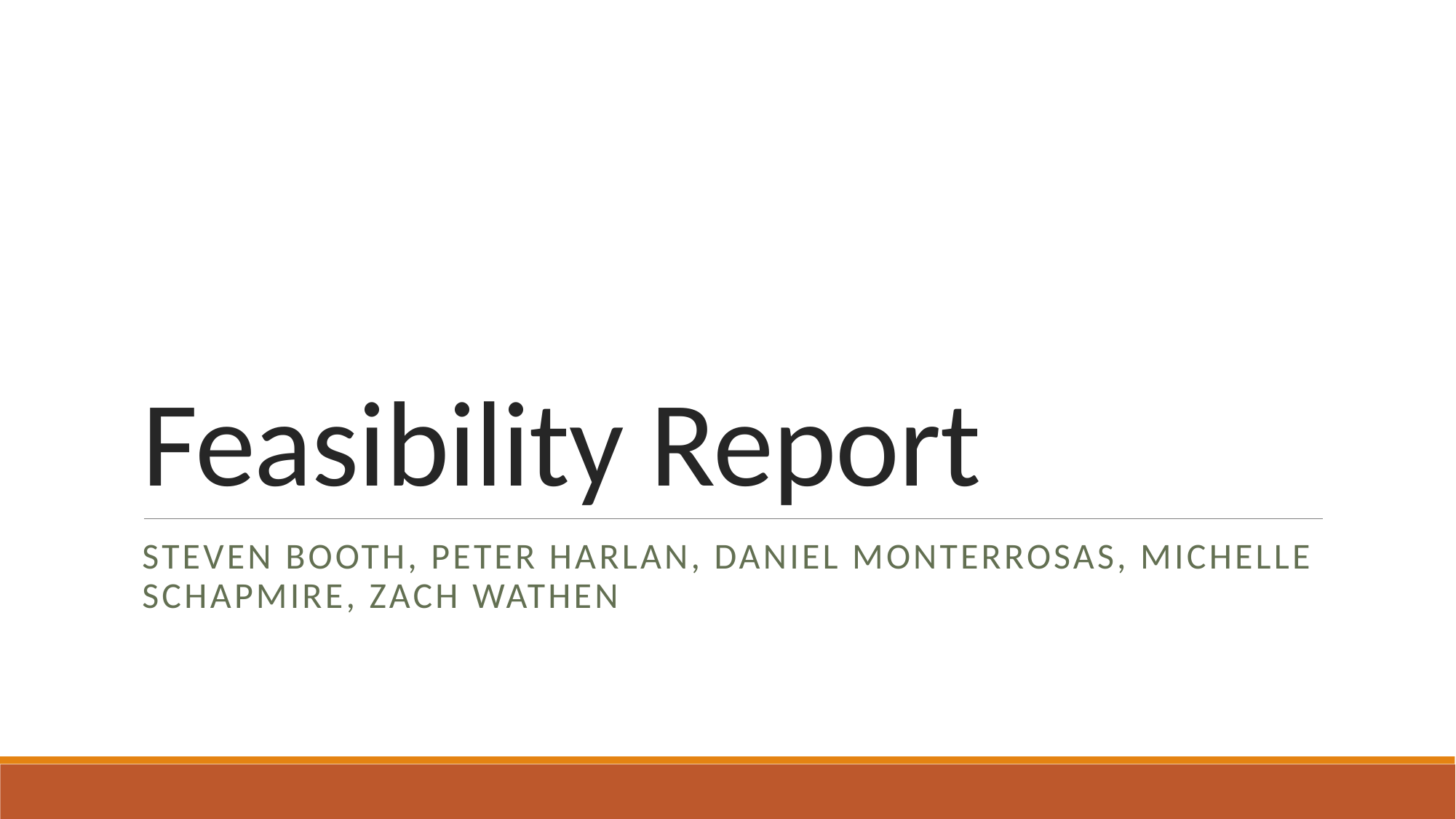

# Feasibility Report
STEVEN bOOTH, pETER hARLAN, dANIEL mONTERROSAS, mICHELLE sCHAPMIRE, zACH wATHEN